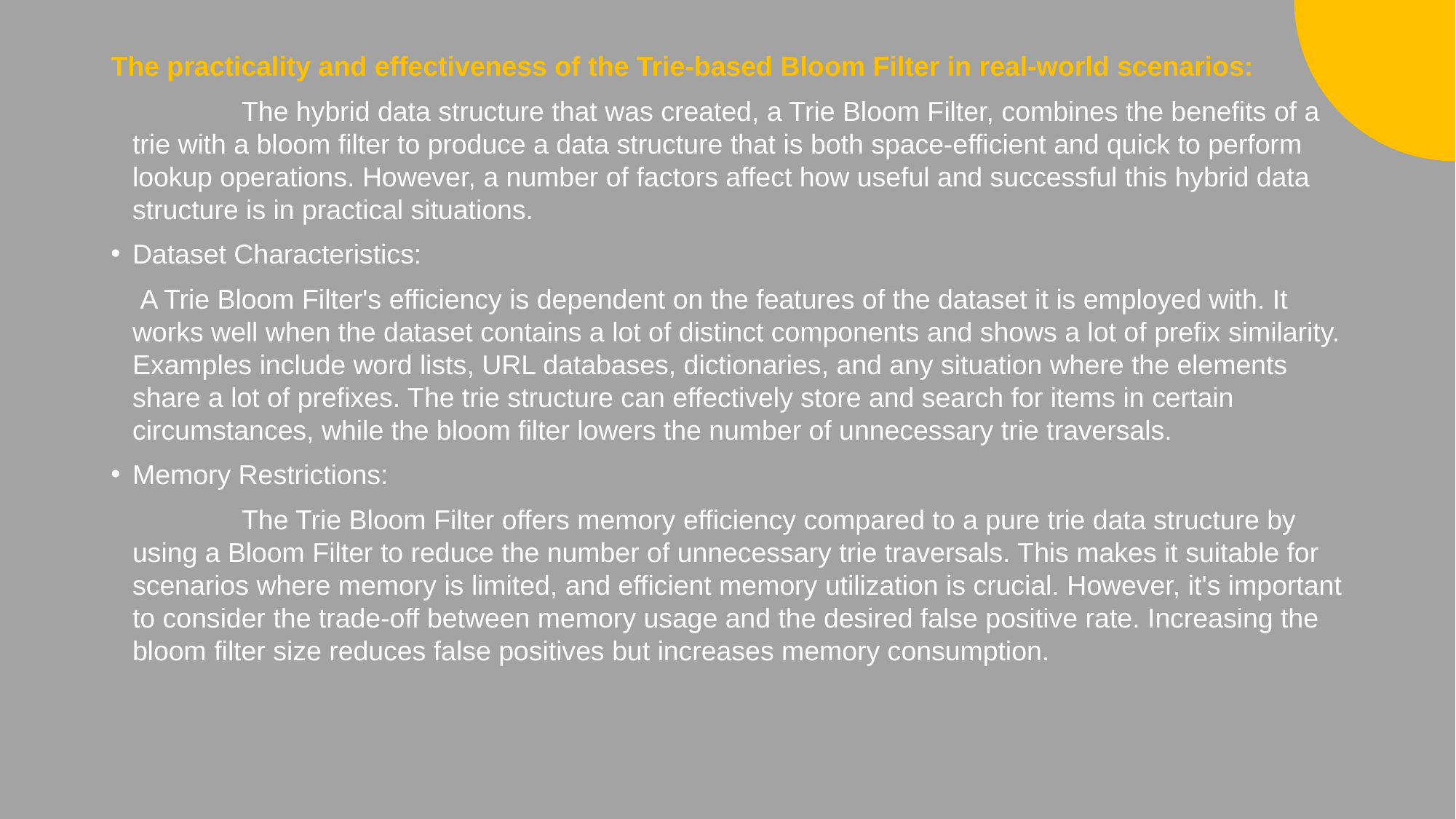

The practicality and effectiveness of the Trie-based Bloom Filter in real-world scenarios:
	The hybrid data structure that was created, a Trie Bloom Filter, combines the benefits of a trie with a bloom filter to produce a data structure that is both space-efficient and quick to perform lookup operations. However, a number of factors affect how useful and successful this hybrid data structure is in practical situations.
Dataset Characteristics:
 A Trie Bloom Filter's efficiency is dependent on the features of the dataset it is employed with. It works well when the dataset contains a lot of distinct components and shows a lot of prefix similarity. Examples include word lists, URL databases, dictionaries, and any situation where the elements share a lot of prefixes. The trie structure can effectively store and search for items in certain circumstances, while the bloom filter lowers the number of unnecessary trie traversals.
Memory Restrictions:
	The Trie Bloom Filter offers memory efficiency compared to a pure trie data structure by using a Bloom Filter to reduce the number of unnecessary trie traversals. This makes it suitable for scenarios where memory is limited, and efficient memory utilization is crucial. However, it's important to consider the trade-off between memory usage and the desired false positive rate. Increasing the bloom filter size reduces false positives but increases memory consumption.